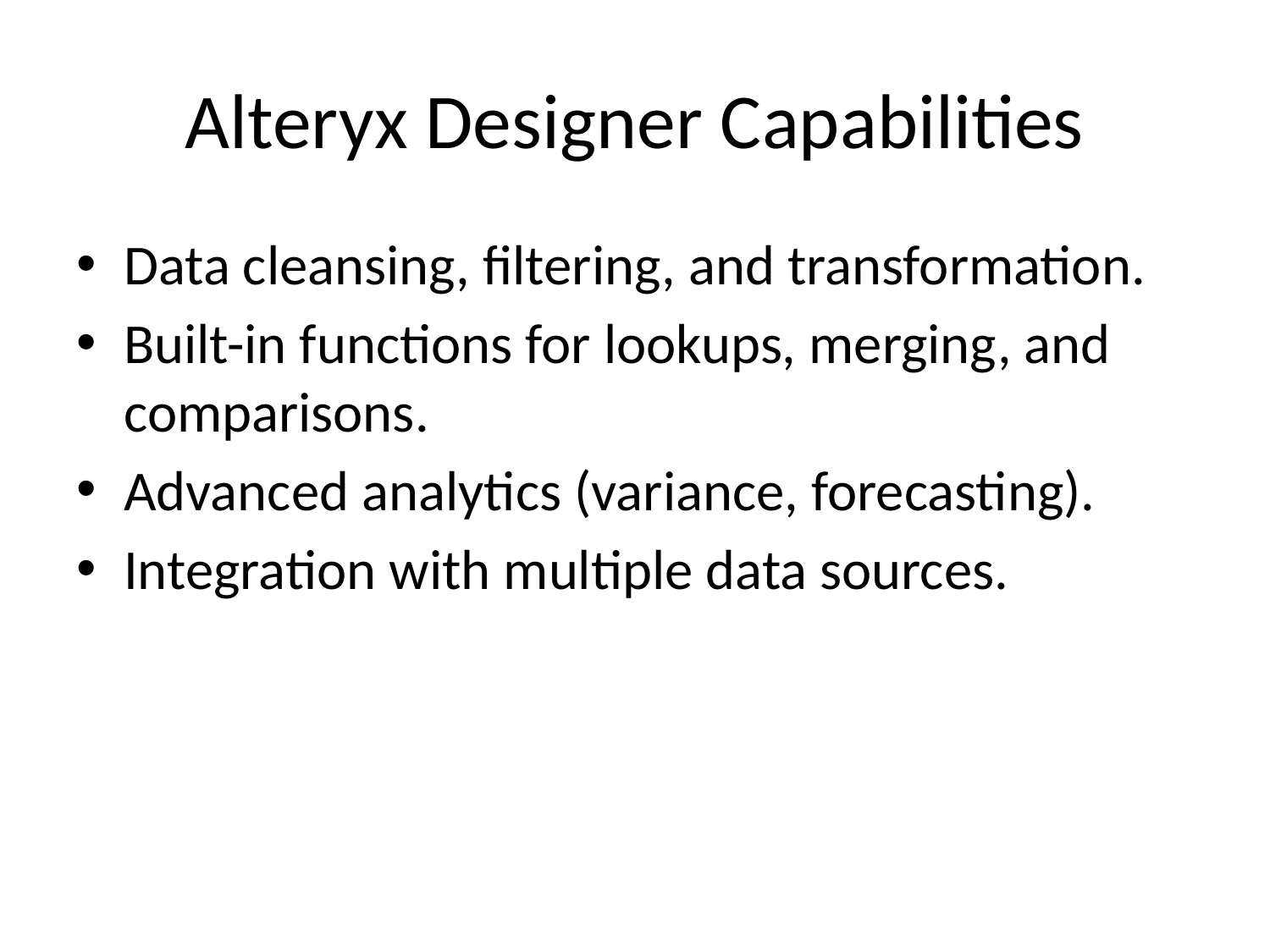

# Alteryx Designer Capabilities
Data cleansing, filtering, and transformation.
Built-in functions for lookups, merging, and comparisons.
Advanced analytics (variance, forecasting).
Integration with multiple data sources.